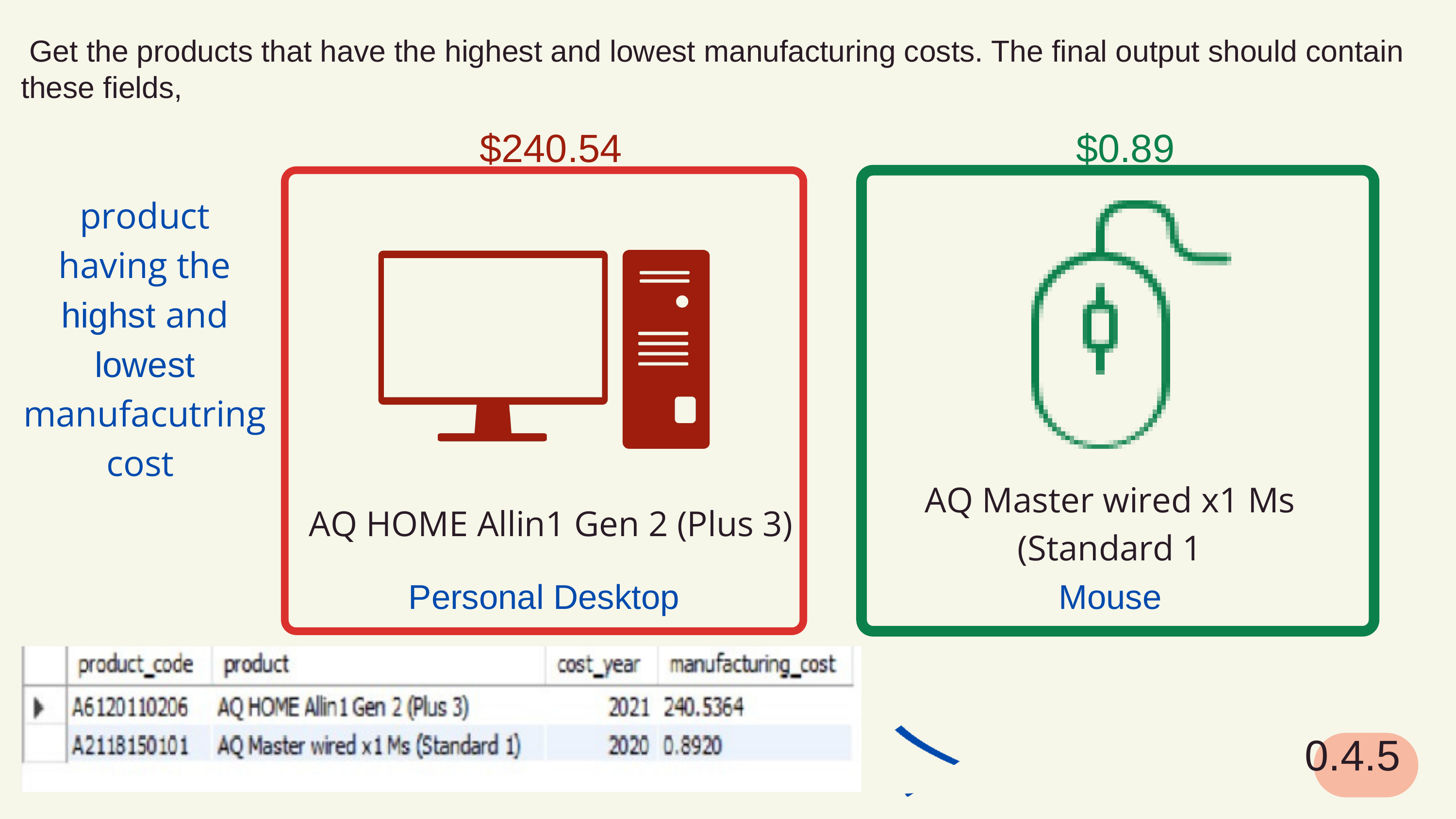

Get the products that have the highest and lowest manufacturing costs. The final output should contain these fields,
$240.54
$0.89

product having the highst and lowest manufacutring cost

AQ Master wired x1 Ms (Standard 1
AQ HOME Allin1 Gen 2 (Plus 3)
Personal Desktop
Mouse

0.4.5